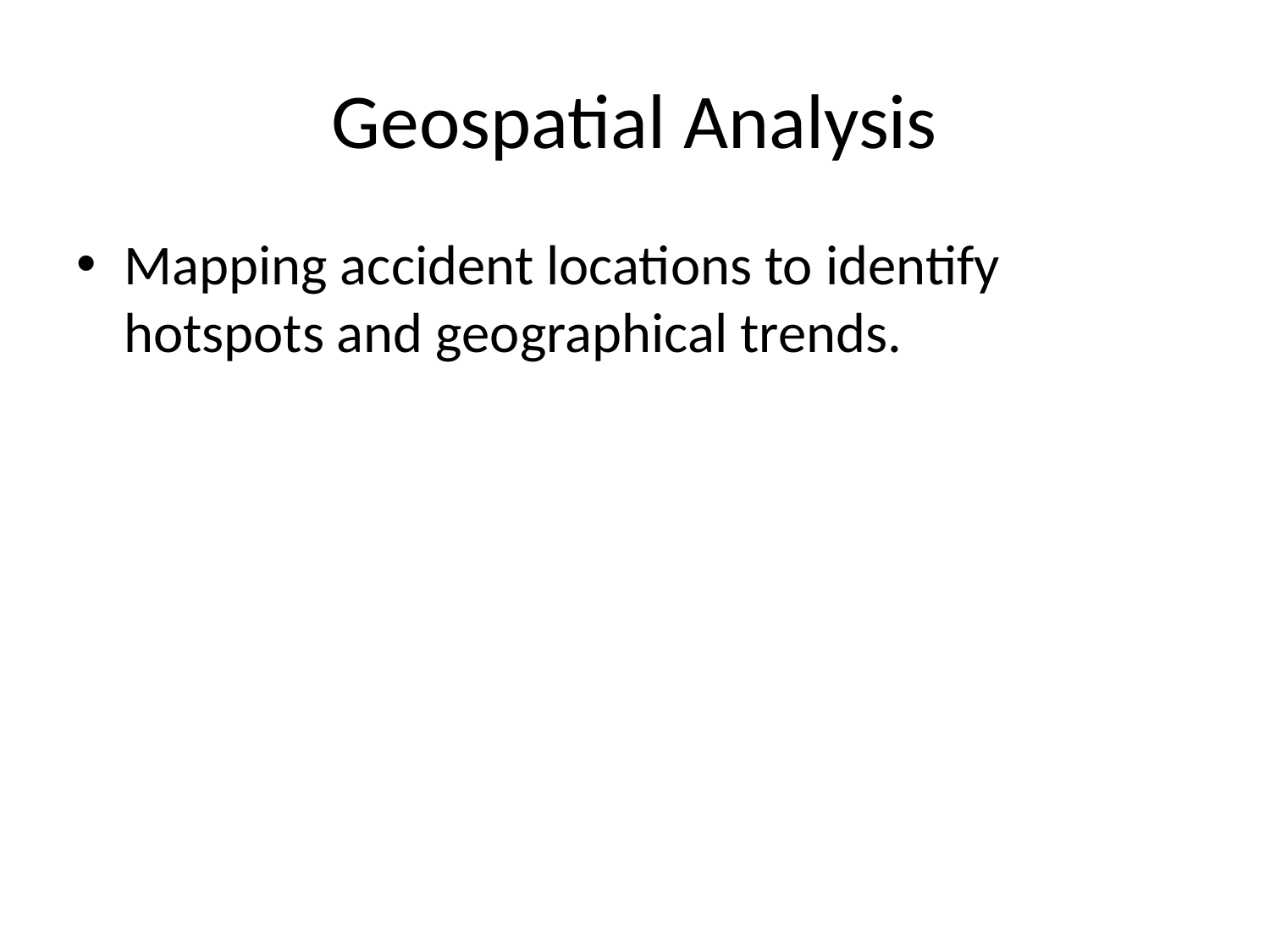

# Geospatial Analysis
Mapping accident locations to identify hotspots and geographical trends.